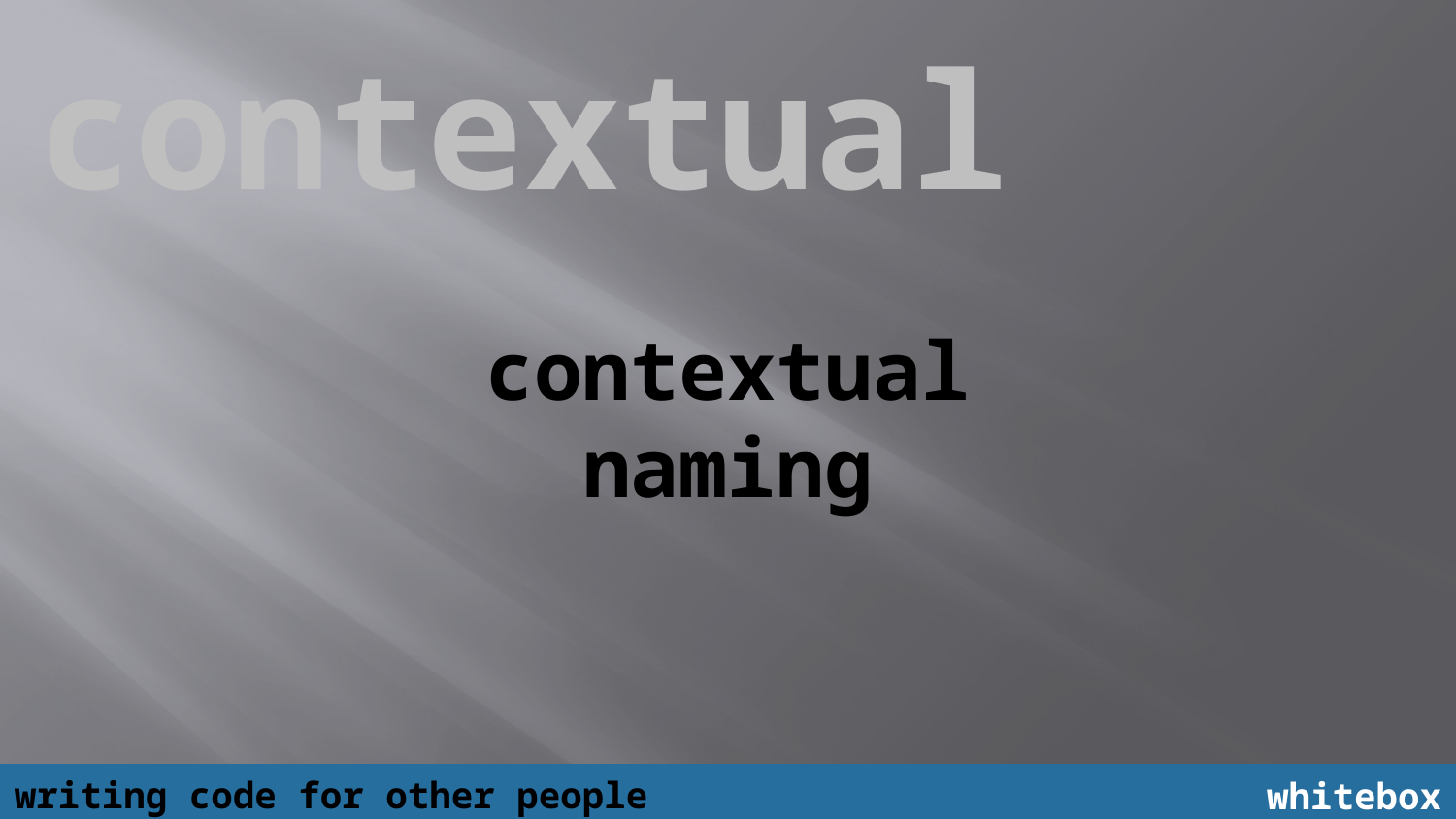

contextual
contextual
naming

writing code for other people
whitebox